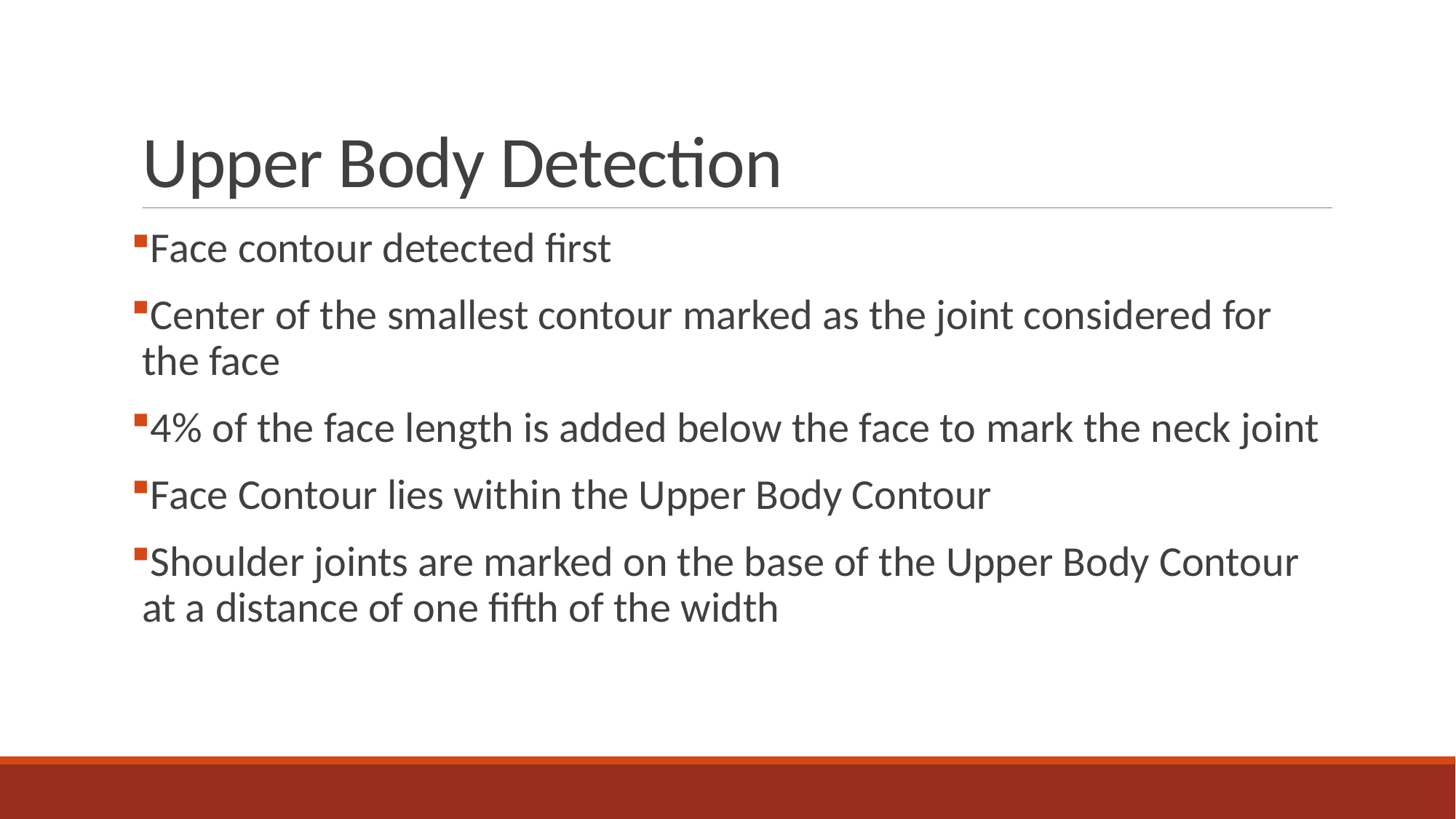

# Upper Body Detection
Face contour detected first
Center of the smallest contour marked as the joint considered for the face
4% of the face length is added below the face to mark the neck joint
Face Contour lies within the Upper Body Contour
Shoulder joints are marked on the base of the Upper Body Contour at a distance of one fifth of the width